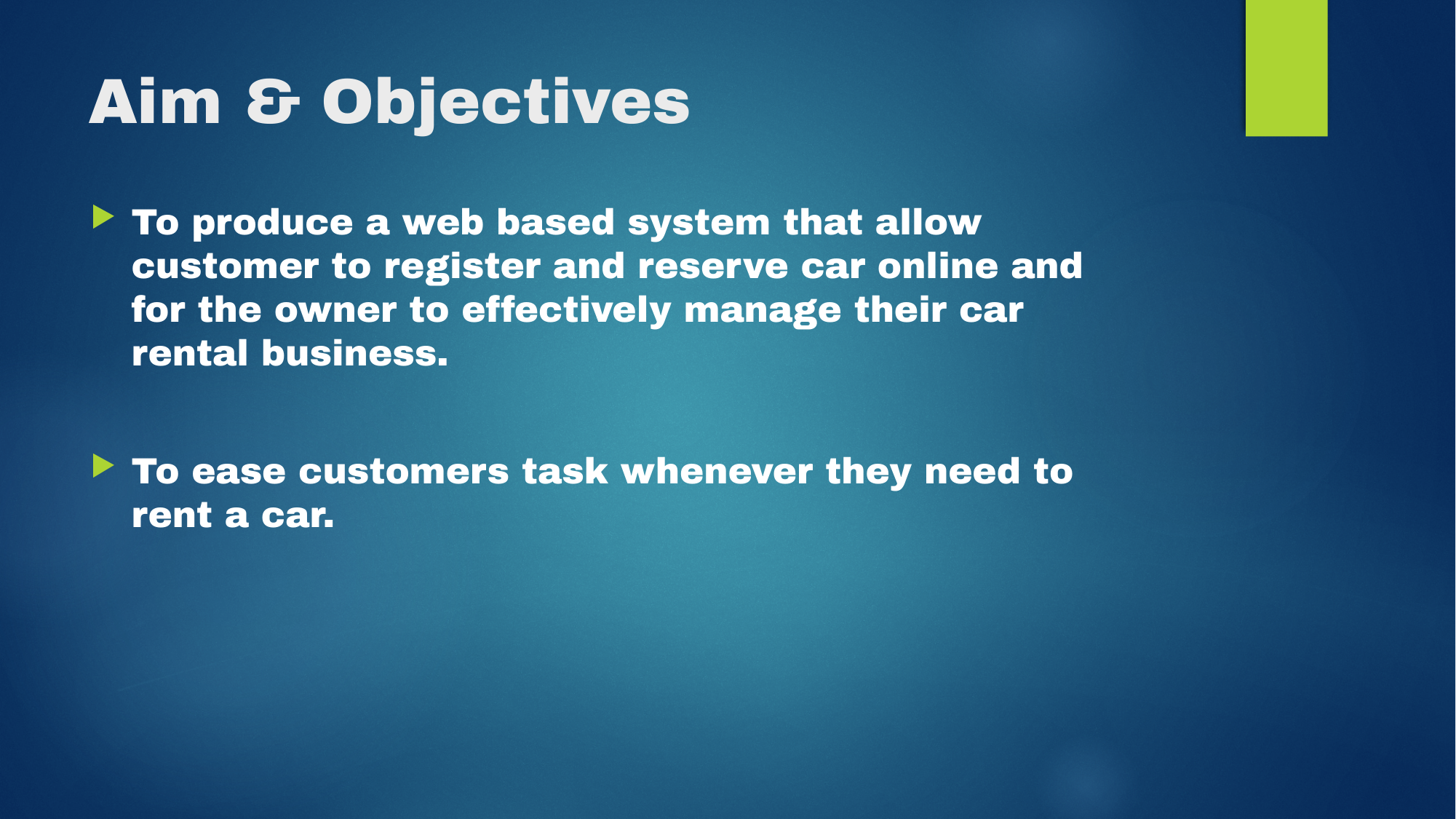

# Aim & Objectives
To produce a web based system that allow customer to register and reserve car online and for the owner to effectively manage their car rental business.

To ease customers task whenever they need to rent a car.